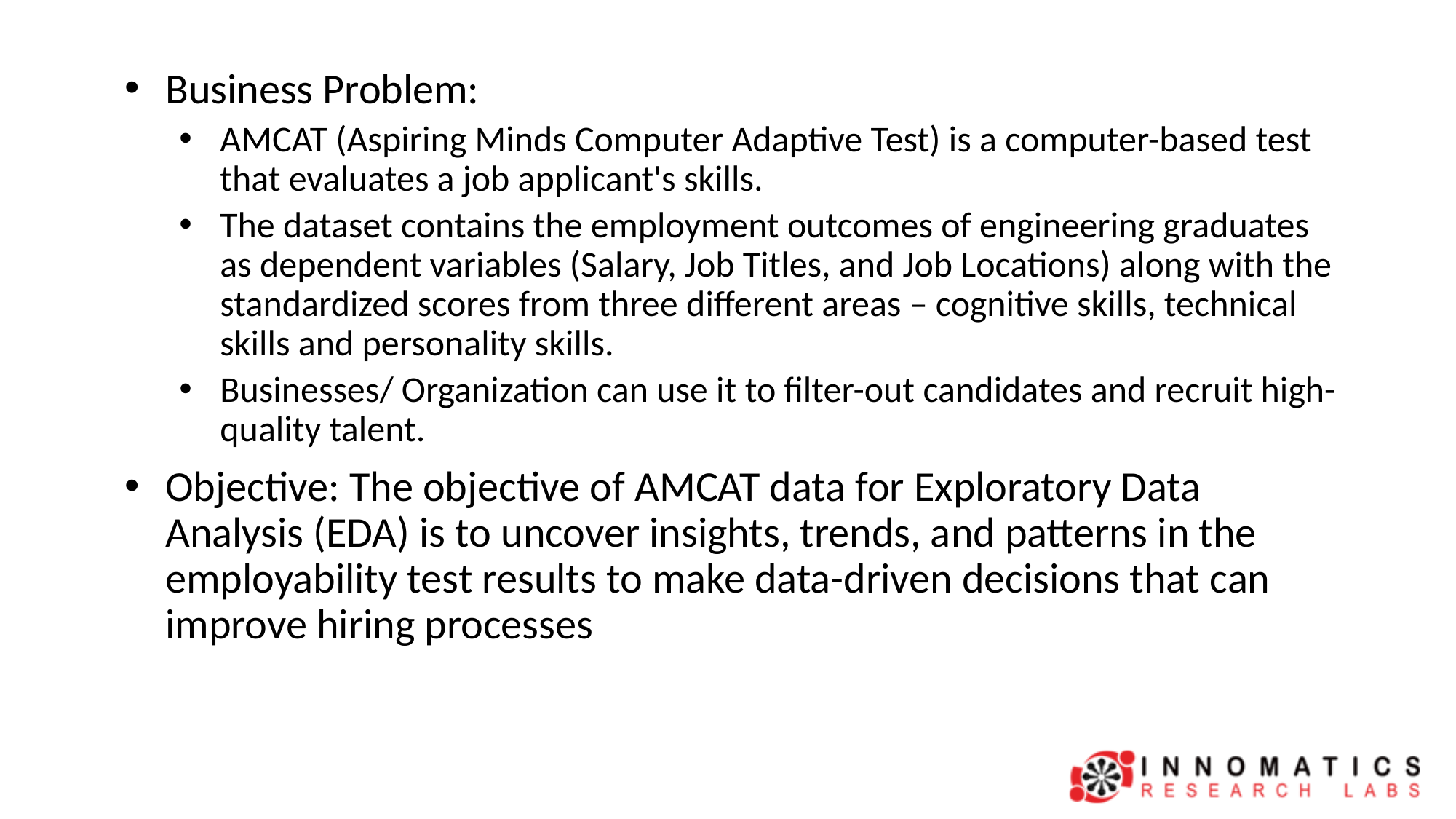

Business Problem:
AMCAT (Aspiring Minds Computer Adaptive Test) is a computer-based test that evaluates a job applicant's skills.
The dataset contains the employment outcomes of engineering graduates as dependent variables (Salary, Job Titles, and Job Locations) along with the standardized scores from three different areas – cognitive skills, technical skills and personality skills.
Businesses/ Organization can use it to filter-out candidates and recruit high-quality talent.
Objective: The objective of AMCAT data for Exploratory Data Analysis (EDA) is to uncover insights, trends, and patterns in the employability test results to make data-driven decisions that can improve hiring processes